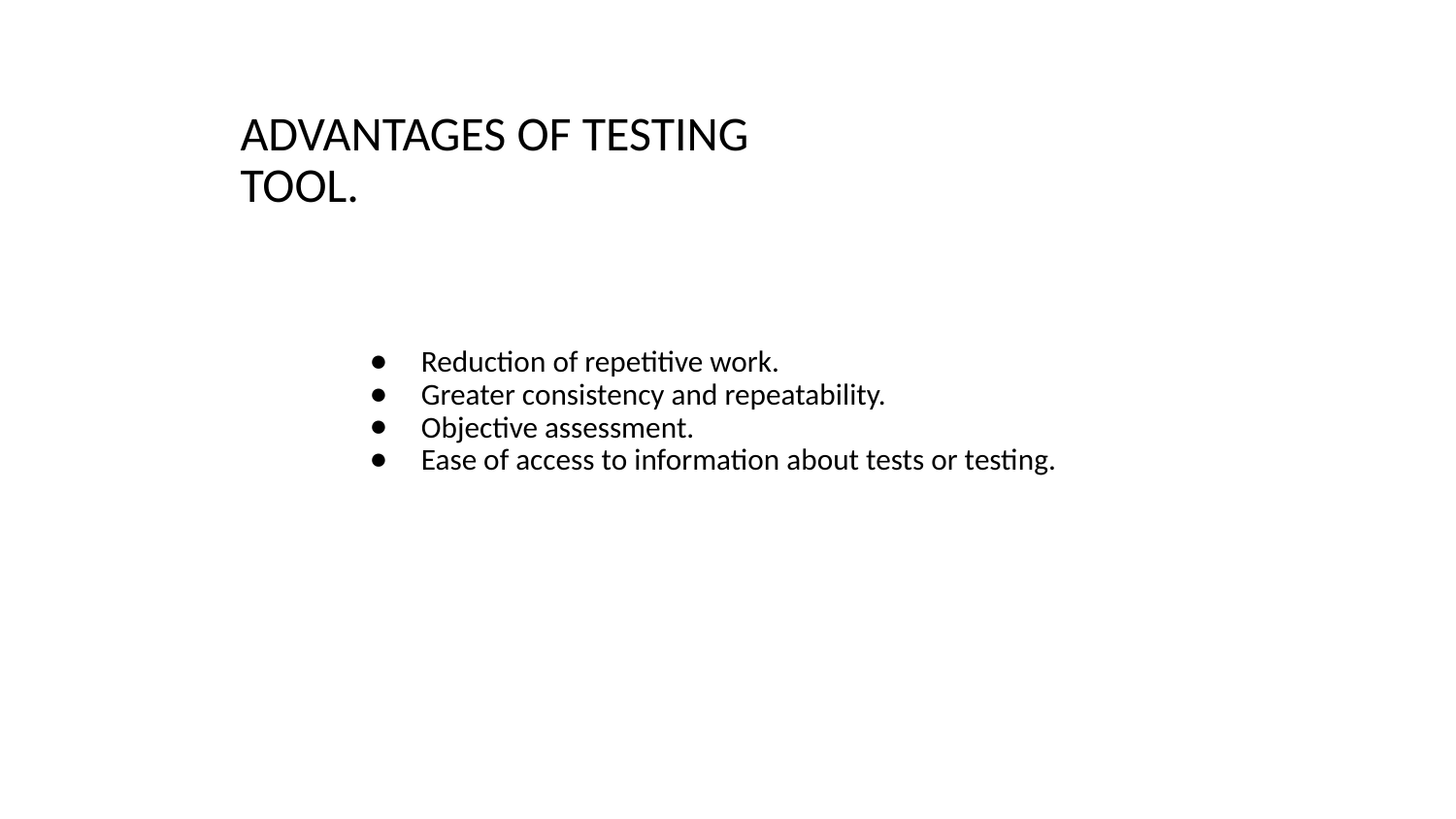

# ADVANTAGES OF TESTING TOOL.
Reduction of repetitive work.
Greater consistency and repeatability.
Objective assessment.
Ease of access to information about tests or testing.